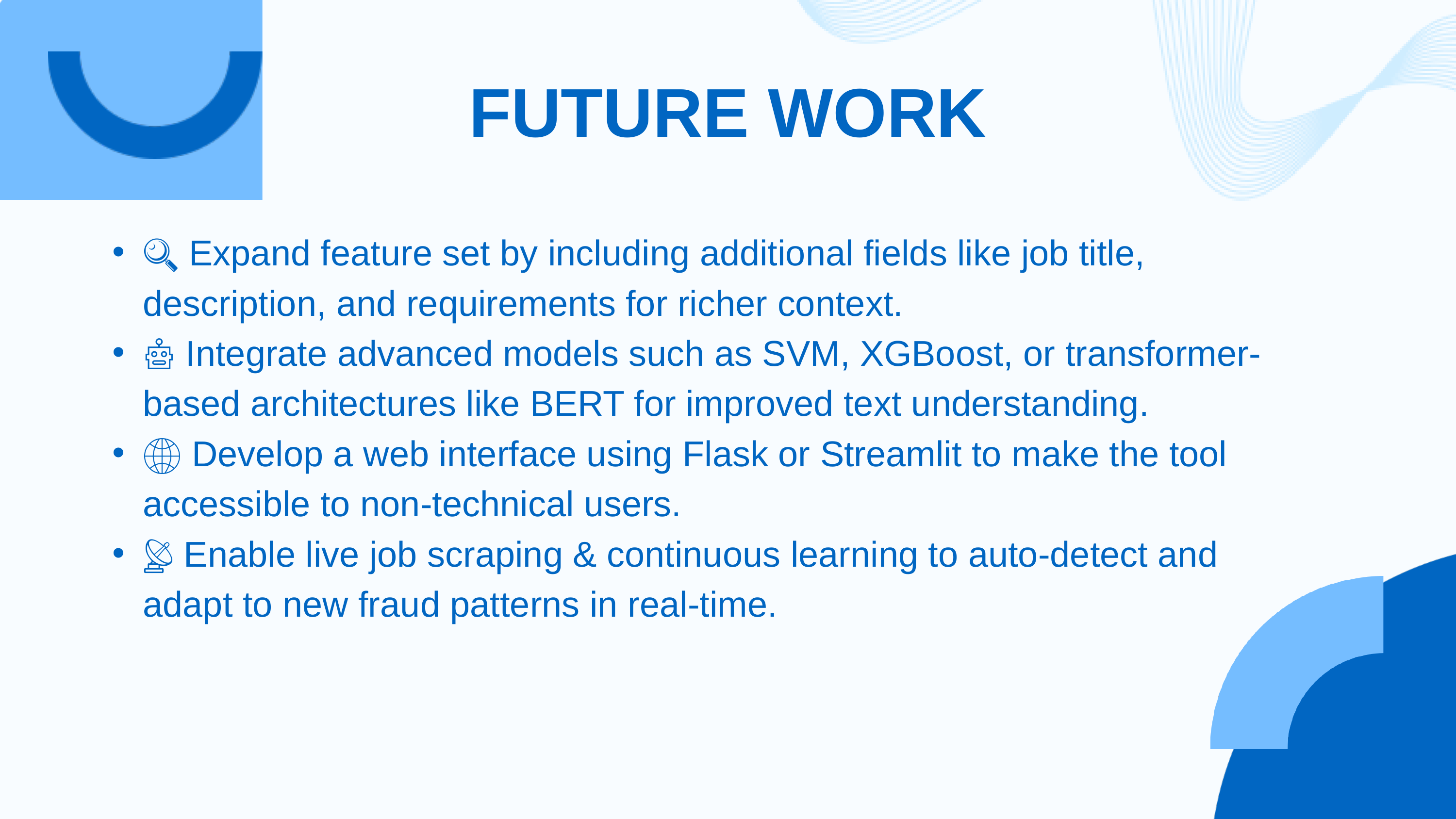

FUTURE WORK
🔍 Expand feature set by including additional fields like job title, description, and requirements for richer context.
🤖 Integrate advanced models such as SVM, XGBoost, or transformer-based architectures like BERT for improved text understanding.
🌐 Develop a web interface using Flask or Streamlit to make the tool accessible to non-technical users.
📡 Enable live job scraping & continuous learning to auto-detect and adapt to new fraud patterns in real-time.